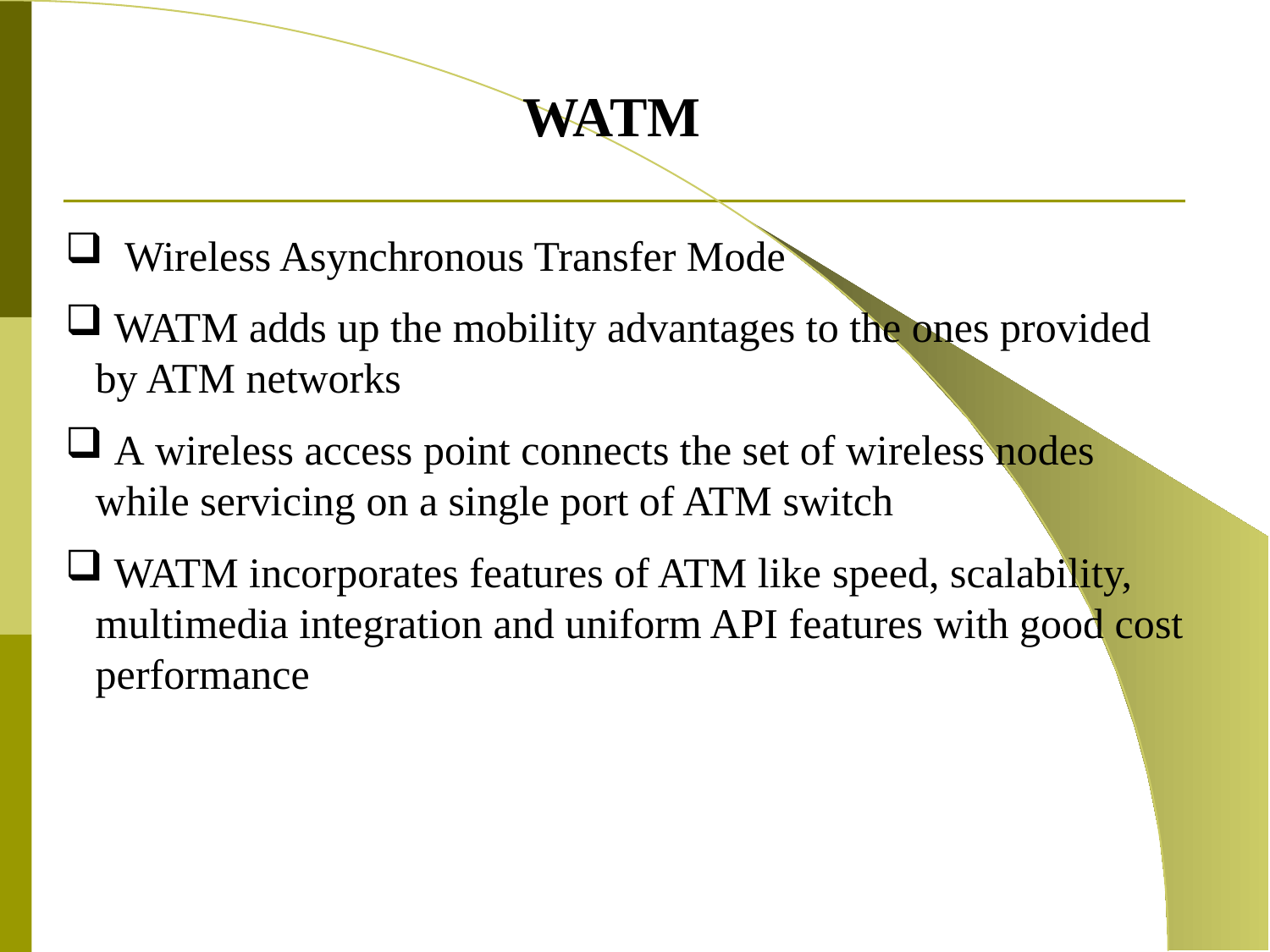

WATM
  Wireless Asynchronous Transfer Mode
 WATM adds up the mobility advantages to the ones provided by ATM networks
 A wireless access point connects the set of wireless nodes while servicing on a single port of ATM switch
 WATM incorporates features of ATM like speed, scalability, multimedia integration and uniform API features with good cost performance